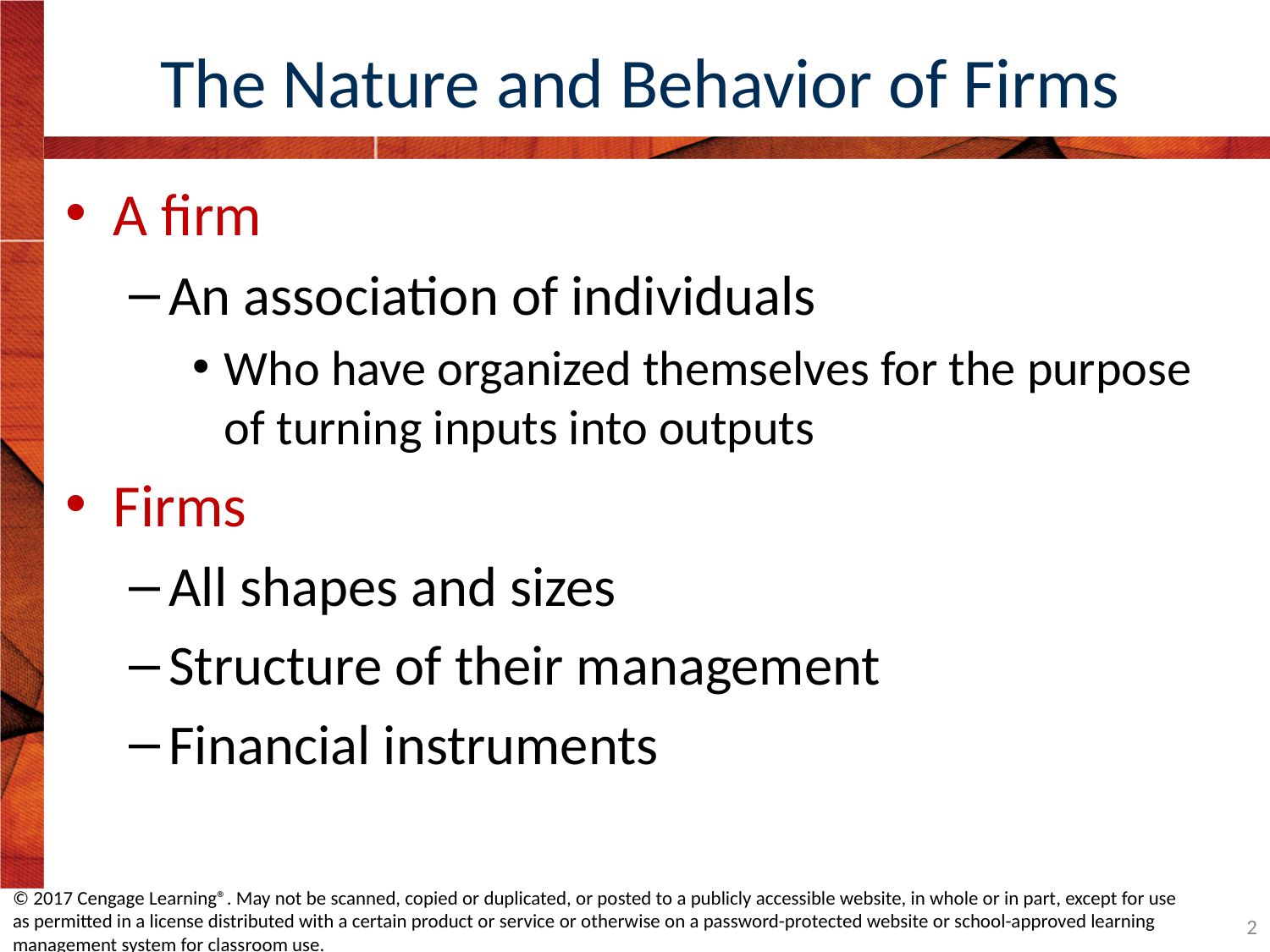

# The Nature and Behavior of Firms
A firm
An association of individuals
Who have organized themselves for the purpose of turning inputs into outputs
Firms
All shapes and sizes
Structure of their management
Financial instruments
© 2017 Cengage Learning®. May not be scanned, copied or duplicated, or posted to a publicly accessible website, in whole or in part, except for use as permitted in a license distributed with a certain product or service or otherwise on a password-protected website or school-approved learning management system for classroom use.
2